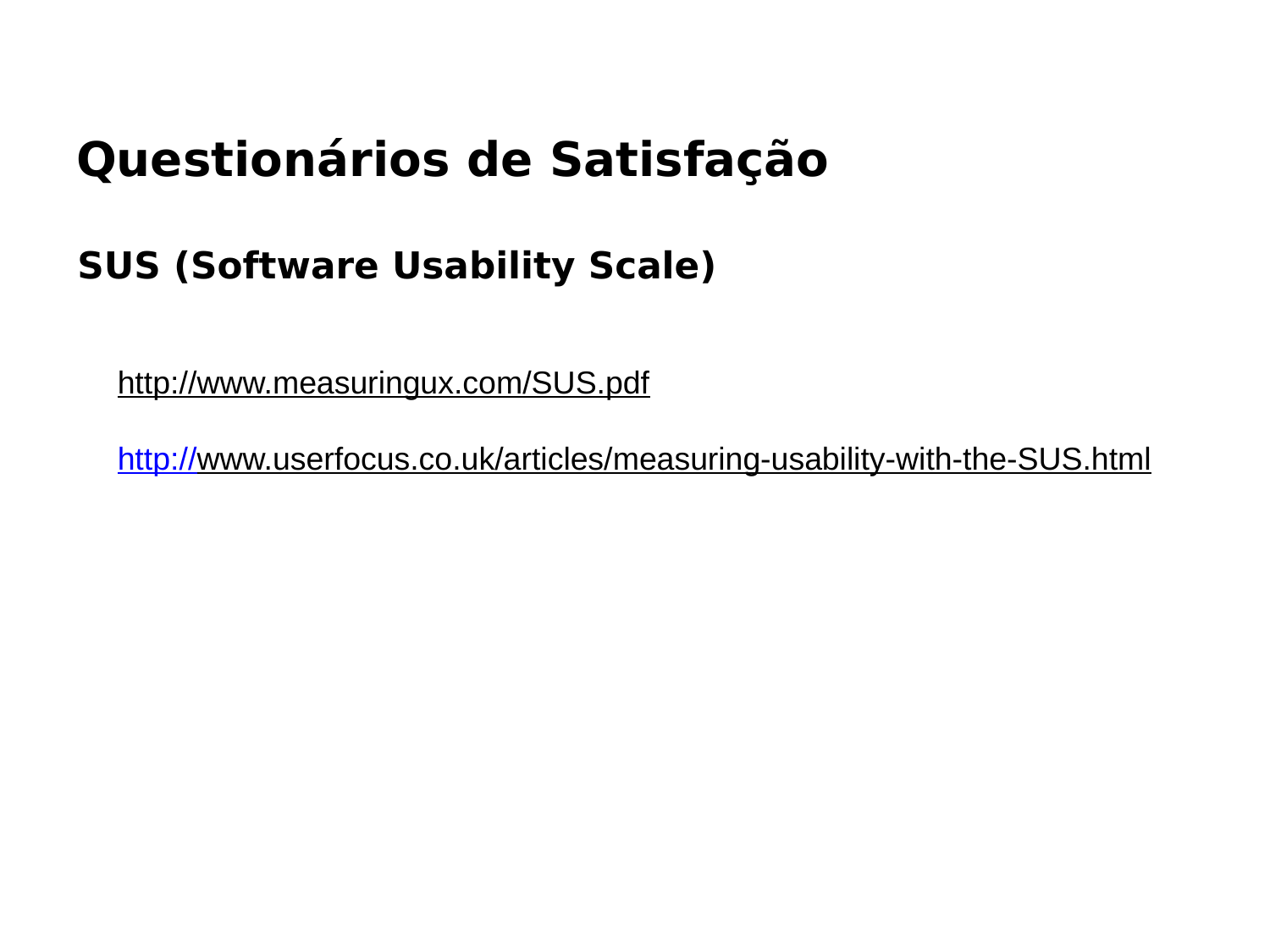

# Questionários de Satisfação
SUS (Software Usability Scale)
http://www.measuringux.com/SUS.pdf

http://www.userfocus.co.uk/articles/measuring-usability-with-the-SUS.html